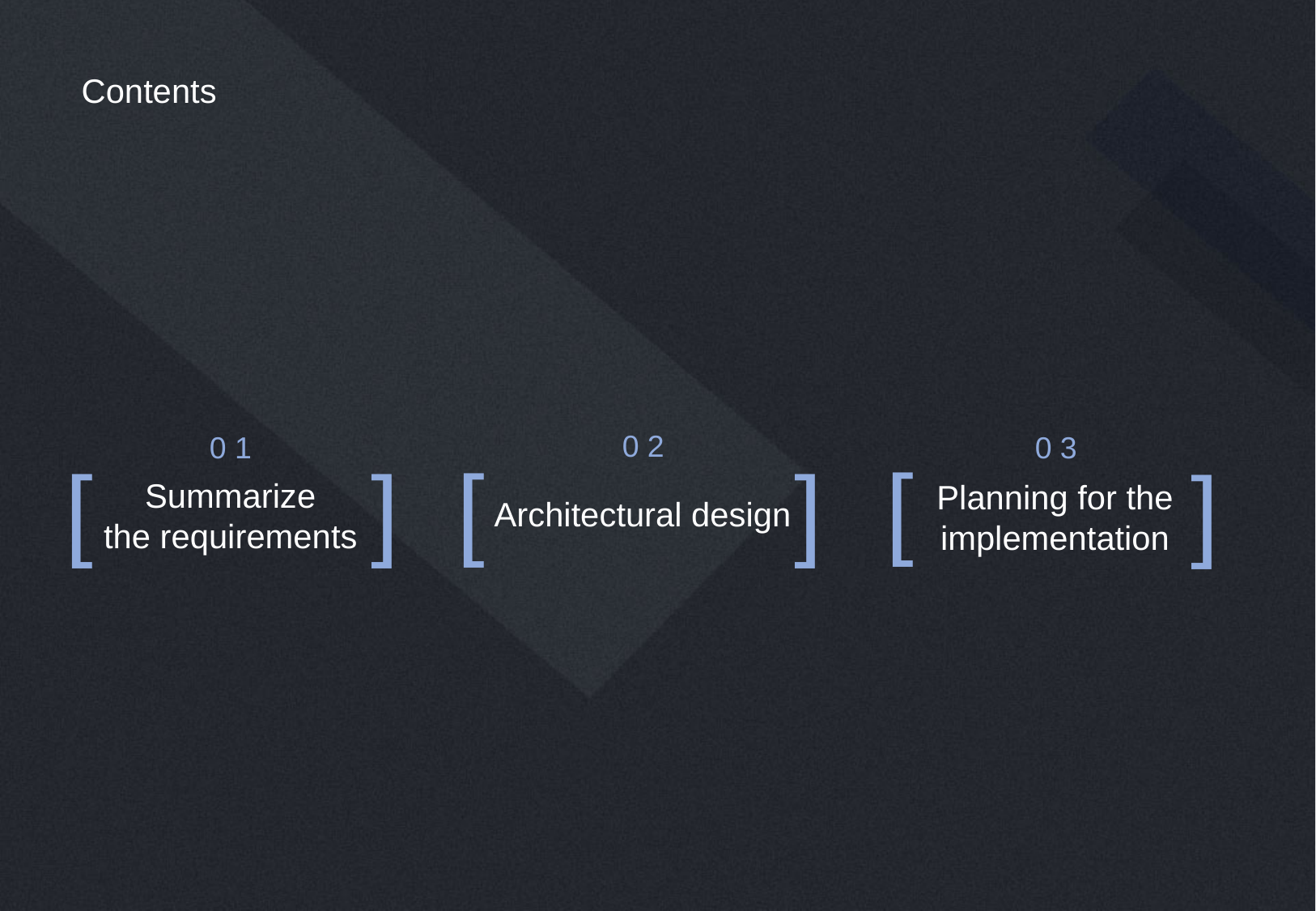

Contents
0 2
[
]
Architectural design
0 1
[
]
Summarize
the requirements
0 3
[
]
Planning for the
implementation